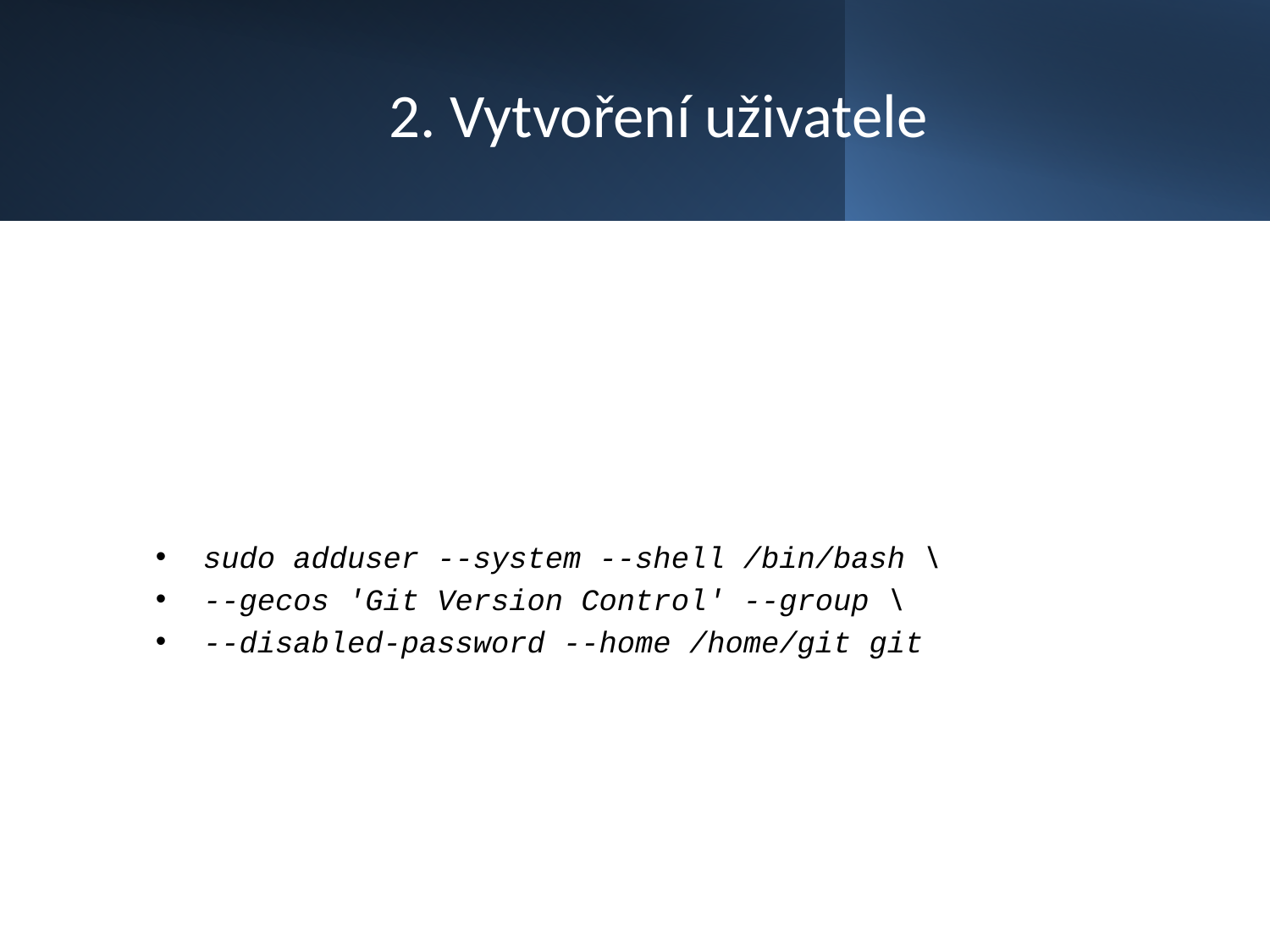

# 2. Vytvoření uživatele

sudo adduser --system --shell /bin/bash \
--gecos 'Git Version Control' --group \
--disabled-password --home /home/git git